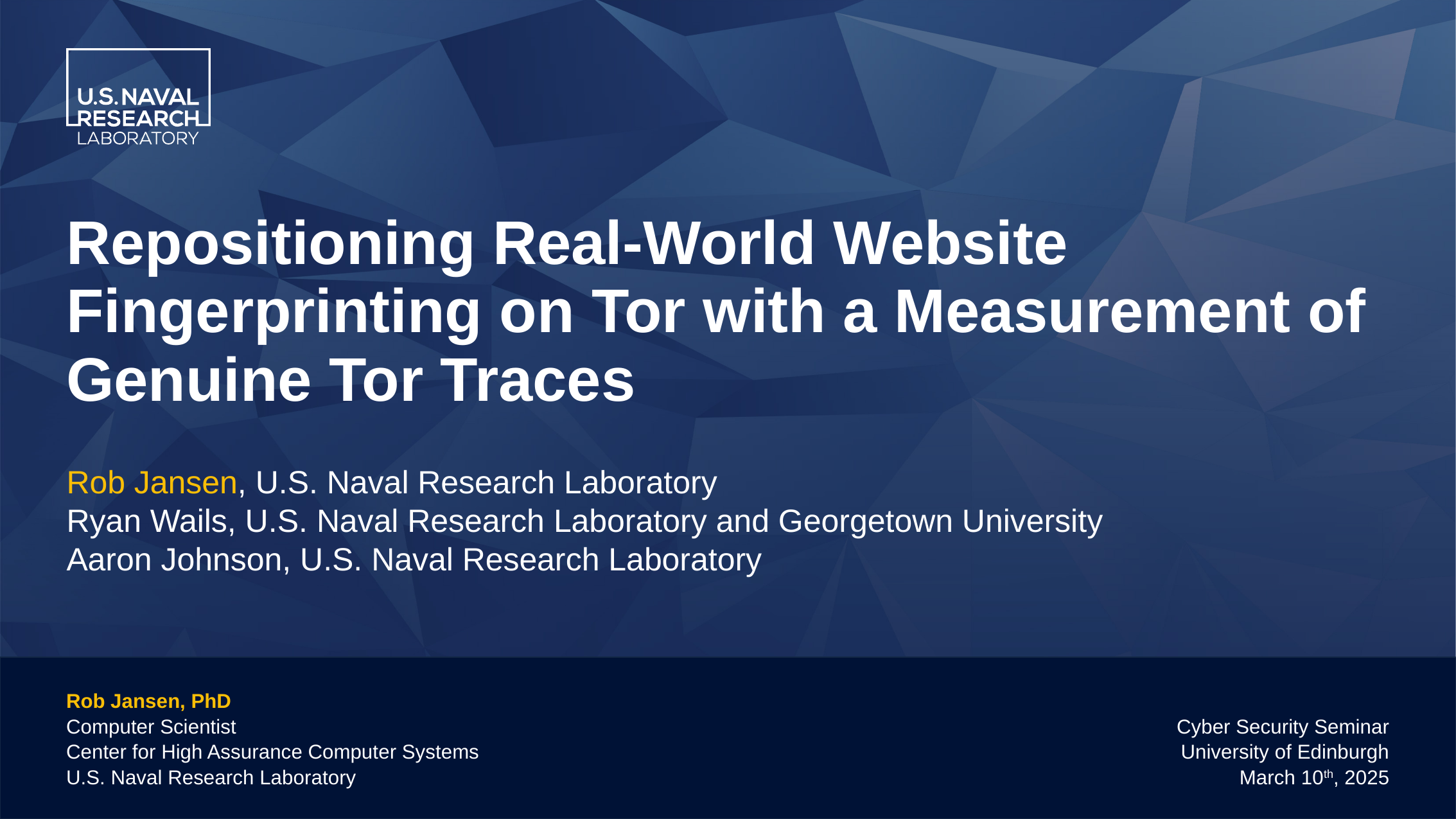

# Repositioning Real-World Website Fingerprinting on Tor with a Measurement of Genuine Tor Traces
Rob Jansen, U.S. Naval Research Laboratory
Ryan Wails, U.S. Naval Research Laboratory and Georgetown University
Aaron Johnson, U.S. Naval Research Laboratory
Rob Jansen, PhD
Computer Scientist
Center for High Assurance Computer Systems
U.S. Naval Research Laboratory
Cyber Security Seminar
University of Edinburgh
March 10th, 2025